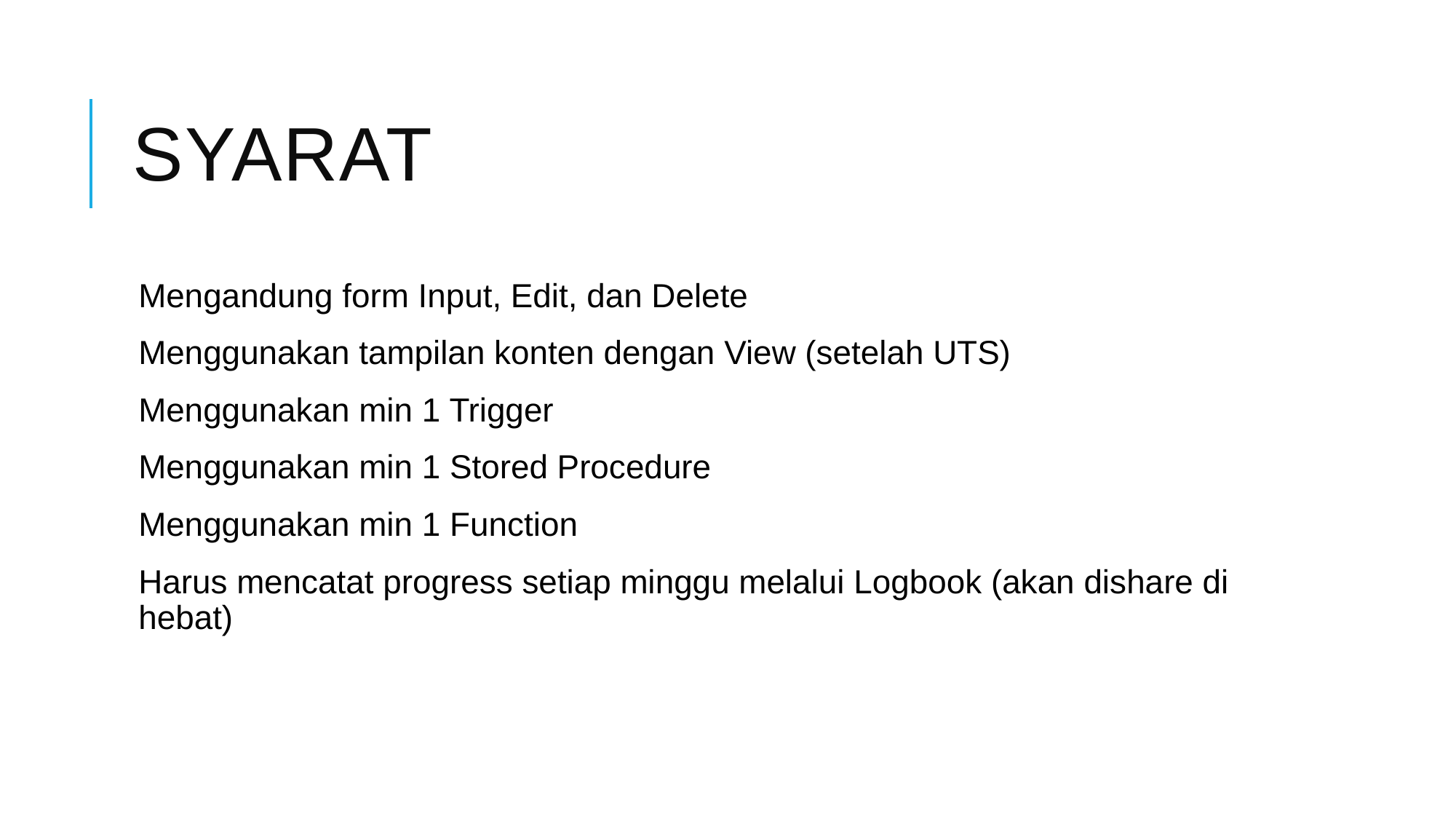

# SYARAT
Mengandung form Input, Edit, dan Delete
Menggunakan tampilan konten dengan View (setelah UTS)
Menggunakan min 1 Trigger
Menggunakan min 1 Stored Procedure
Menggunakan min 1 Function
Harus mencatat progress setiap minggu melalui Logbook (akan dishare di hebat)